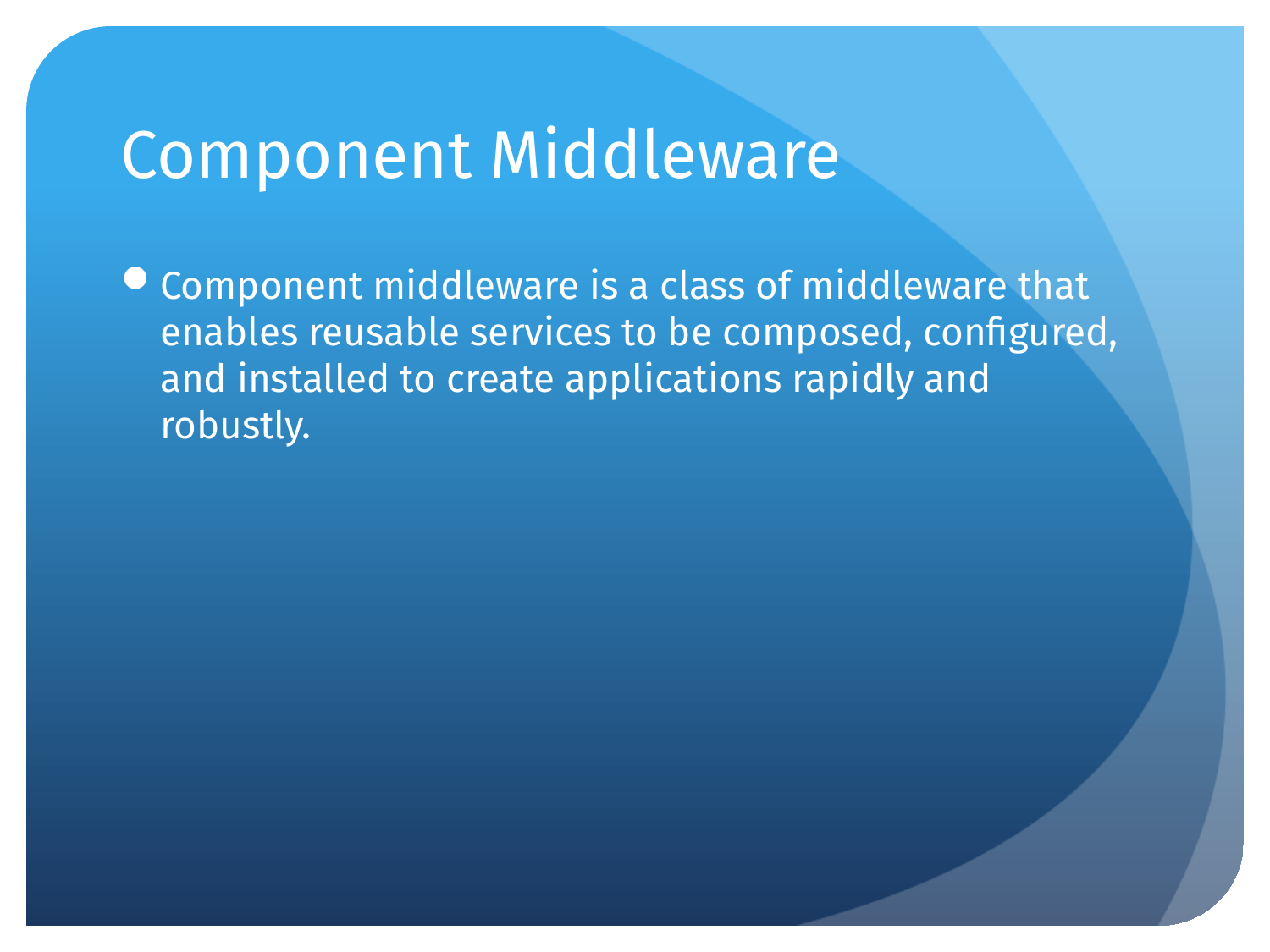

# Component Middleware
Component middleware is a class of middleware that enables reusable services to be composed, configured, and installed to create applications rapidly and robustly.